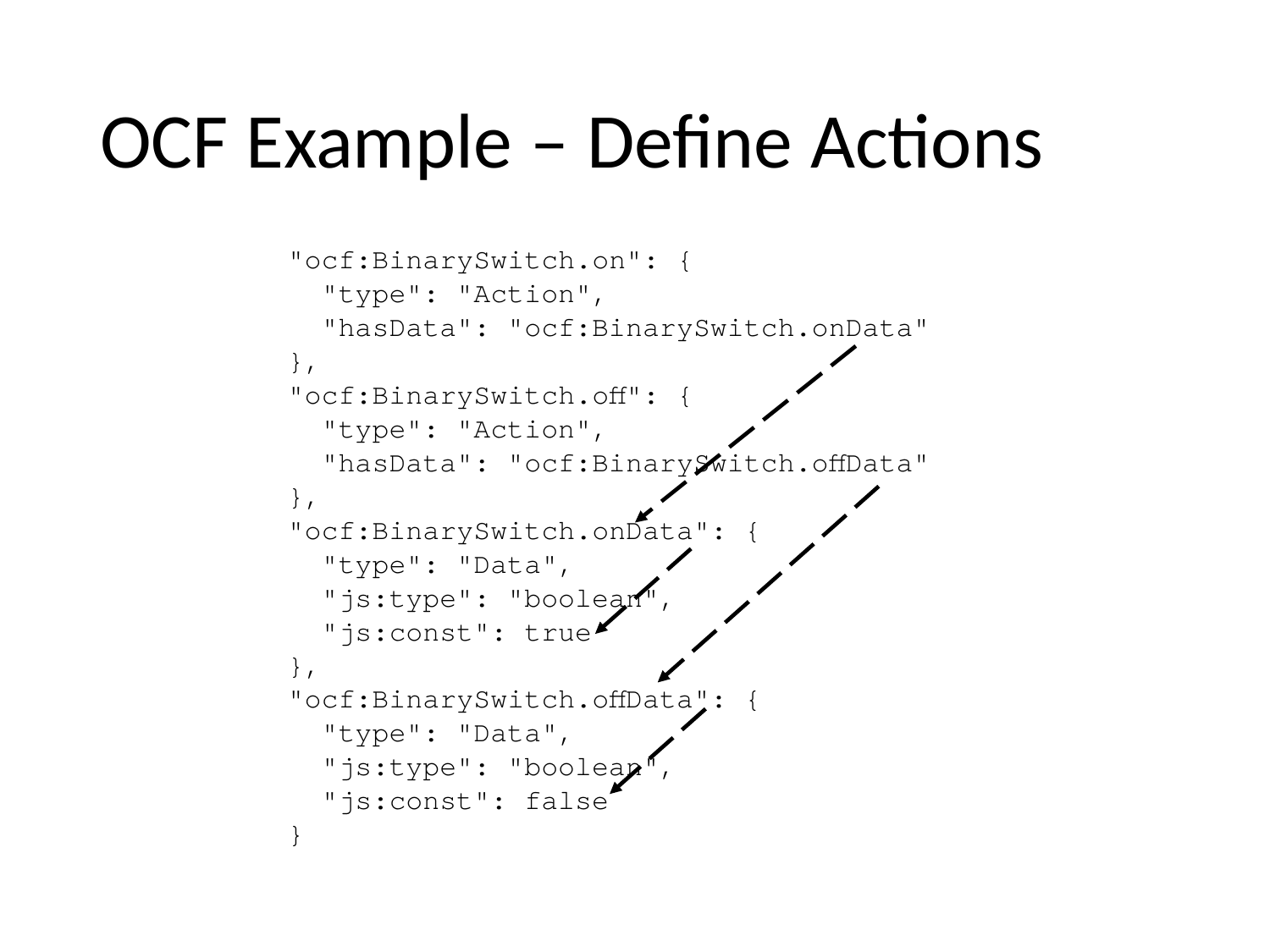

# OCF Example – Define Actions
"ocf:BinarySwitch.on": {
  "type": "Action",
  "hasData": "ocf:BinarySwitch.onData"
},
"ocf:BinarySwitch.off": {
  "type": "Action",
  "hasData": "ocf:BinarySwitch.offData"
},
"ocf:BinarySwitch.onData": {
  "type": "Data",
  "js:type": "boolean",
  "js:const": true
},
"ocf:BinarySwitch.offData": {
  "type": "Data",
  "js:type": "boolean",
  "js:const": false
}